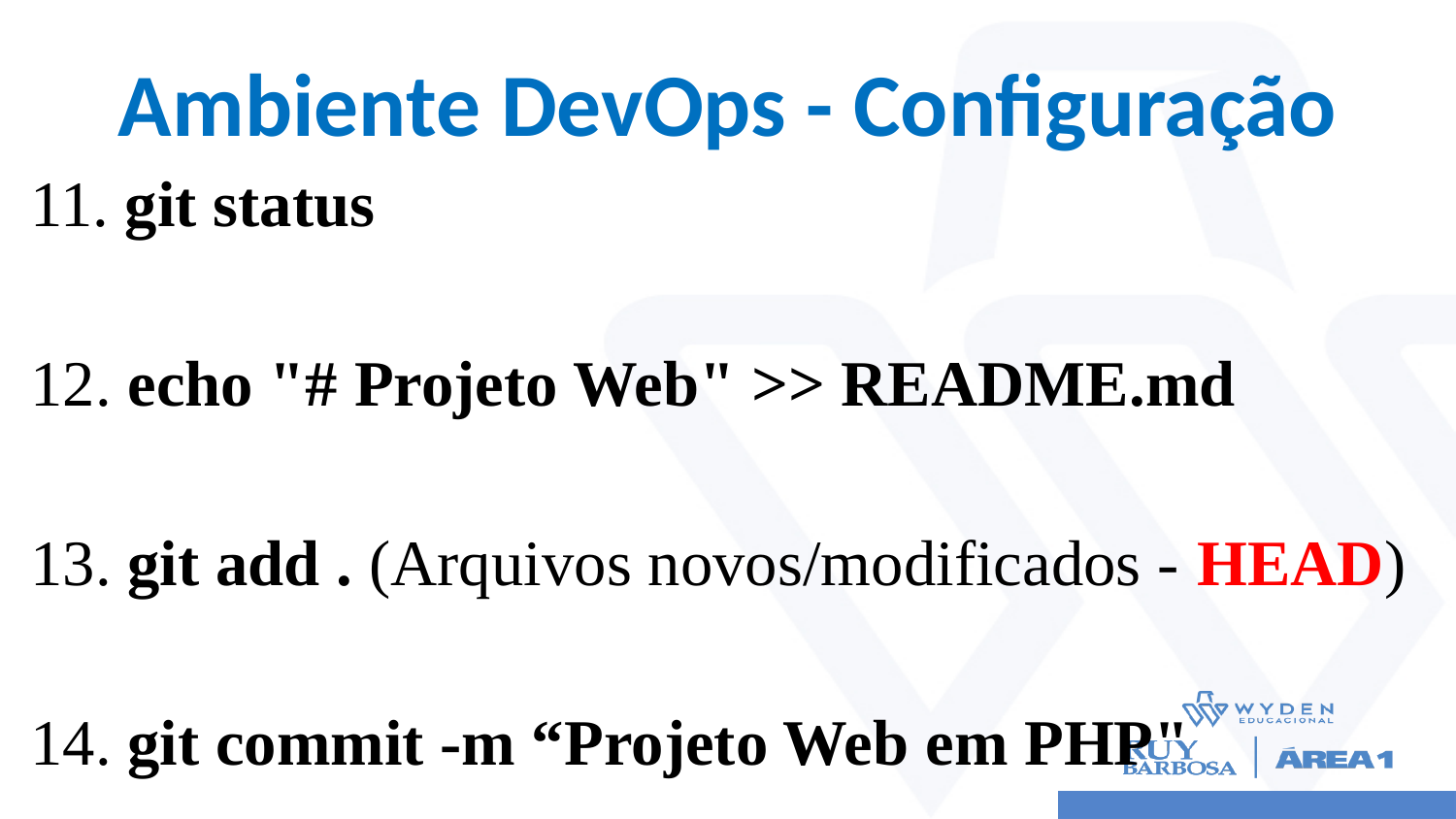

# Ambiente DevOps - Configuração
11. git status

12. echo "# Projeto Web" >> README.md

13. git add . (Arquivos novos/modificados - HEAD)

14. git commit -m “Projeto Web em PHP"